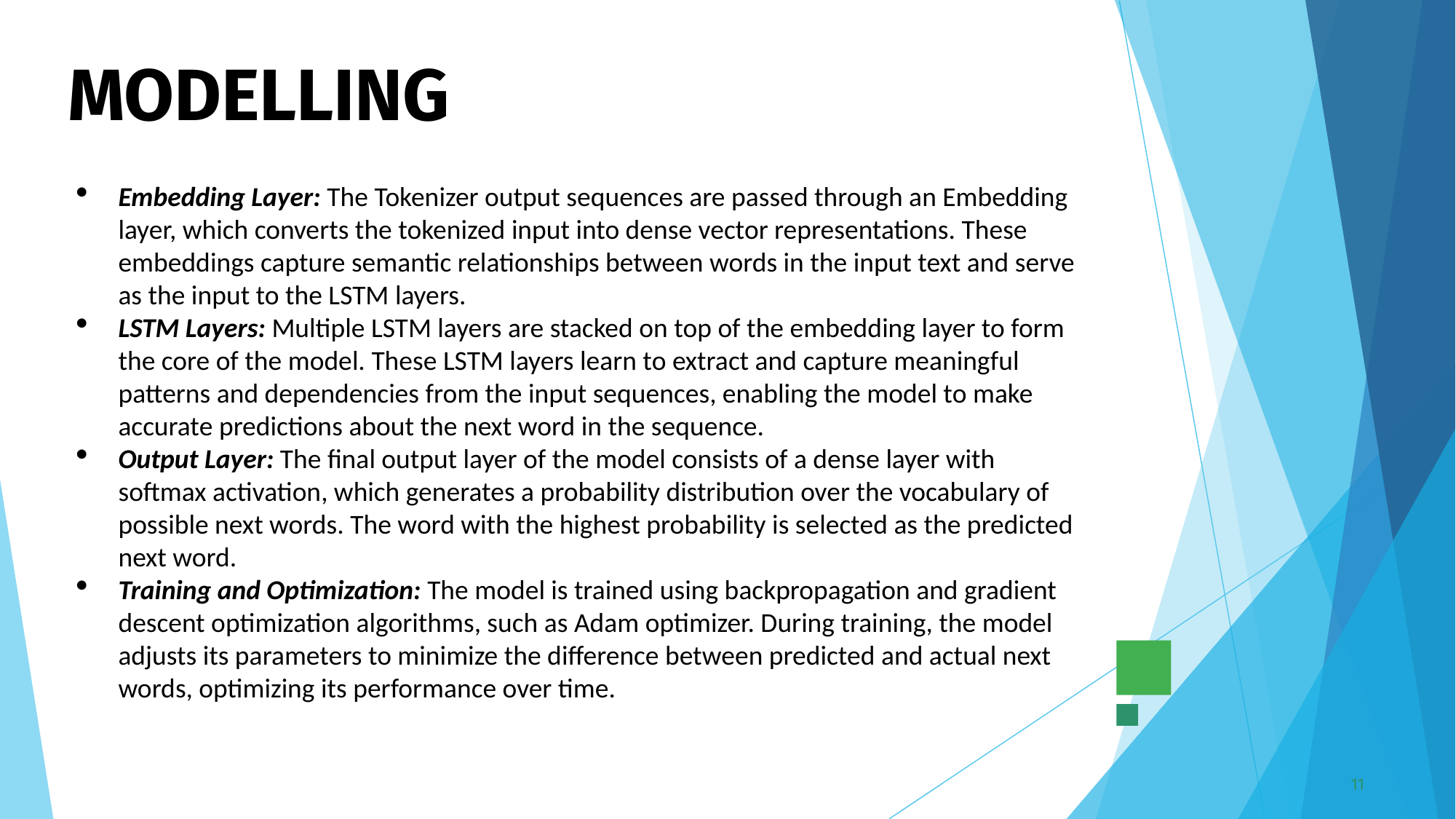

# MODELLING
Embedding Layer: The Tokenizer output sequences are passed through an Embedding layer, which converts the tokenized input into dense vector representations. These embeddings capture semantic relationships between words in the input text and serve as the input to the LSTM layers.
LSTM Layers: Multiple LSTM layers are stacked on top of the embedding layer to form the core of the model. These LSTM layers learn to extract and capture meaningful patterns and dependencies from the input sequences, enabling the model to make accurate predictions about the next word in the sequence.
Output Layer: The final output layer of the model consists of a dense layer with softmax activation, which generates a probability distribution over the vocabulary of possible next words. The word with the highest probability is selected as the predicted next word.
Training and Optimization: The model is trained using backpropagation and gradient descent optimization algorithms, such as Adam optimizer. During training, the model adjusts its parameters to minimize the difference between predicted and actual next words, optimizing its performance over time.

11